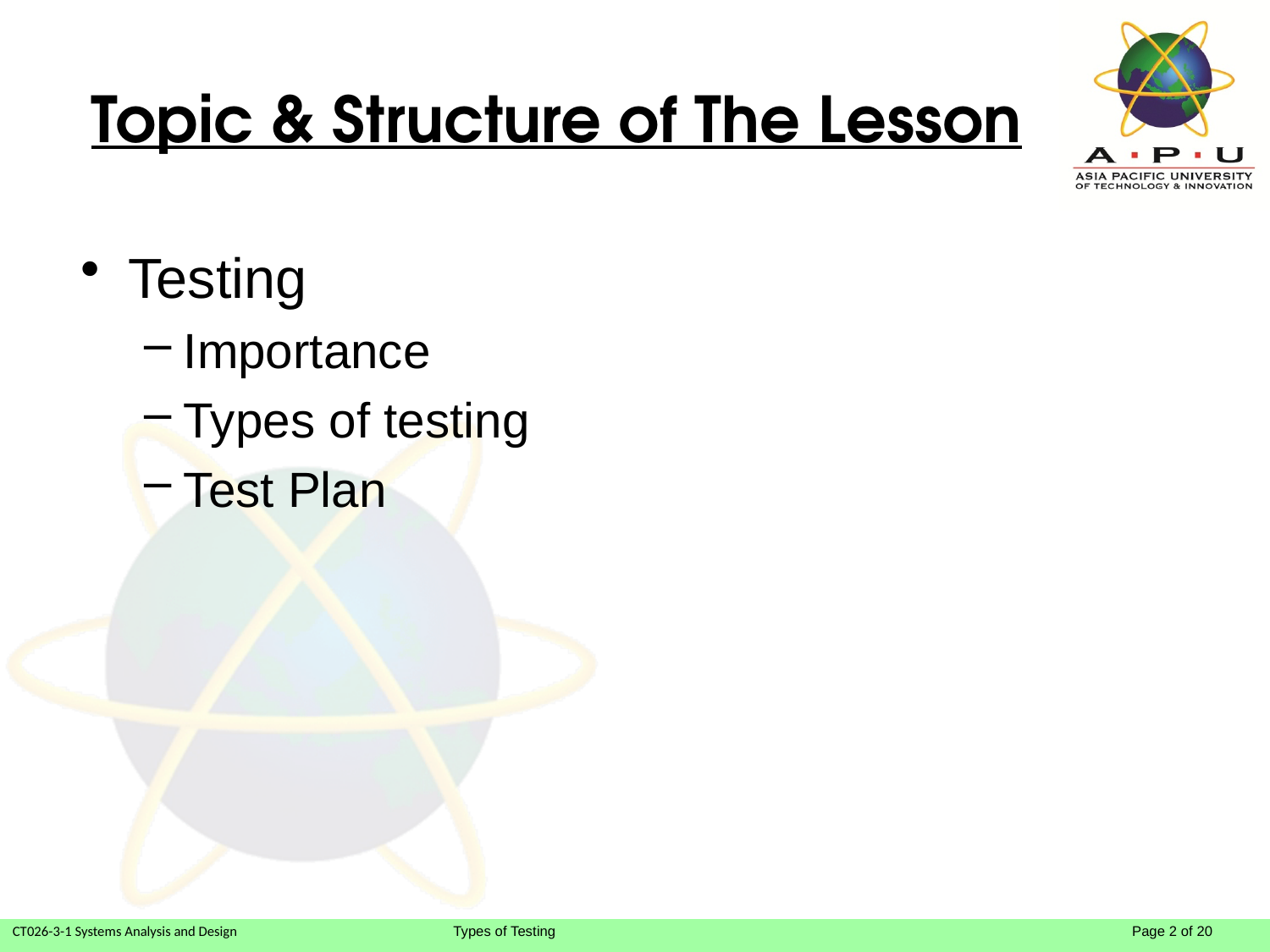

# Topic & Structure of The Lesson
Testing
Importance
Types of testing
Test Plan
Slide  2 (of  20)